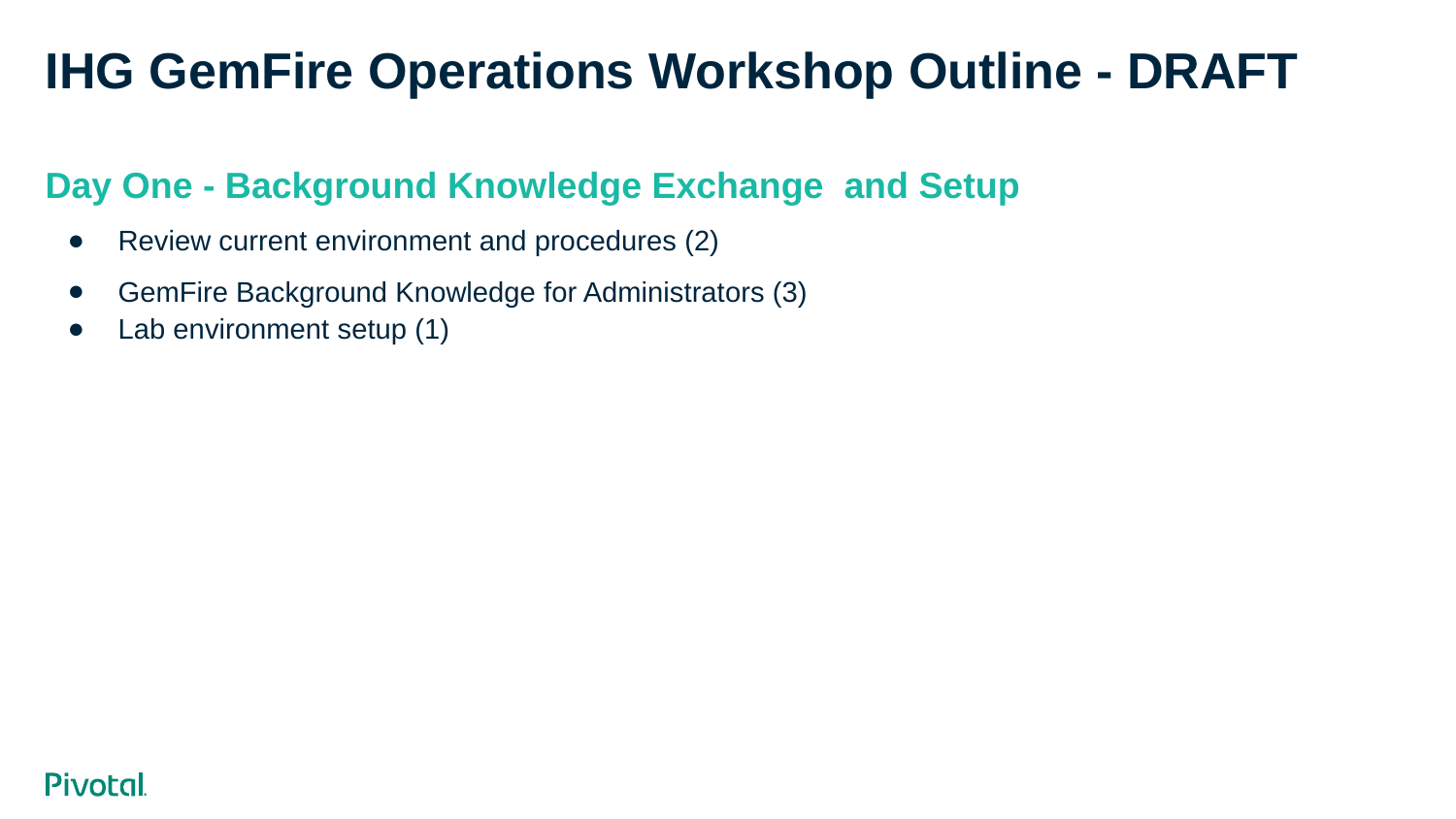

# IHG GemFire Operations Workshop Outline - DRAFT
Day One - Background Knowledge Exchange  and Setup
Review current environment and procedures (2)
GemFire Background Knowledge for Administrators (3)
Lab environment setup (1)